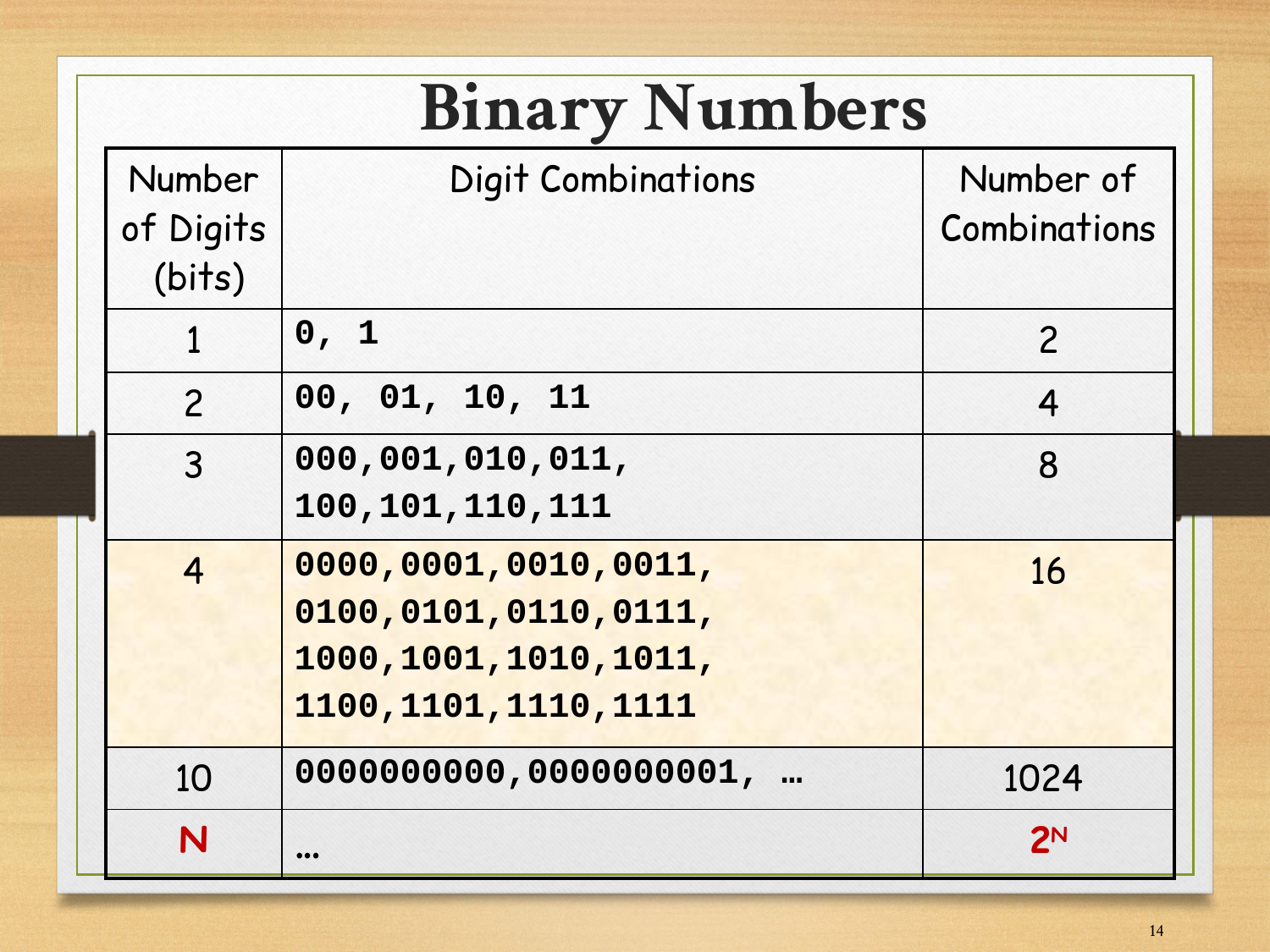

Binary Numbers
| Number of Digits (bits) | Digit Combinations | Number of Combinations |
| --- | --- | --- |
| 1 | 0, 1 | 2 |
| 2 | 00, 01, 10, 11 | 4 |
| 3 | 000,001,010,011, 100,101,110,111 | 8 |
| 4 | 0000,0001,0010,0011, 0100,0101,0110,0111, 1000,1001,1010,1011, 1100,1101,1110,1111 | 16 |
| 10 | 0000000000,0000000001, … | 1024 |
| N | … | 2N |
14